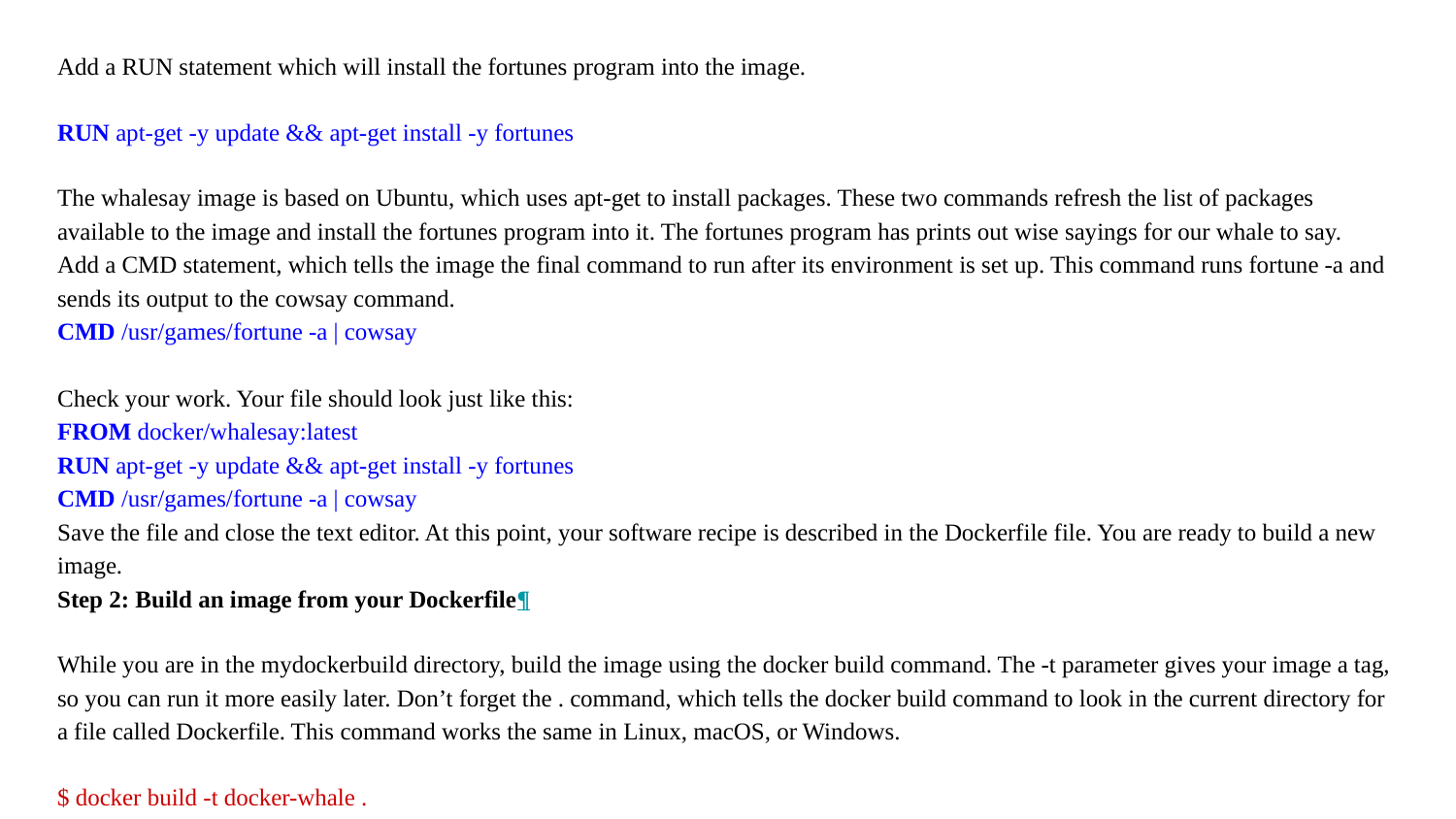

Add a RUN statement which will install the fortunes program into the image.
RUN apt-get -y update && apt-get install -y fortunes
The whalesay image is based on Ubuntu, which uses apt-get to install packages. These two commands refresh the list of packages available to the image and install the fortunes program into it. The fortunes program has prints out wise sayings for our whale to say.
Add a CMD statement, which tells the image the final command to run after its environment is set up. This command runs fortune -a and sends its output to the cowsay command.
CMD /usr/games/fortune -a | cowsay

Check your work. Your file should look just like this:
FROM docker/whalesay:latest
RUN apt-get -y update && apt-get install -y fortunes
CMD /usr/games/fortune -a | cowsay
Save the file and close the text editor. At this point, your software recipe is described in the Dockerfile file. You are ready to build a new image.
Step 2: Build an image from your Dockerfile¶
While you are in the mydockerbuild directory, build the image using the docker build command. The -t parameter gives your image a tag, so you can run it more easily later. Don’t forget the . command, which tells the docker build command to look in the current directory for a file called Dockerfile. This command works the same in Linux, macOS, or Windows.
$ docker build -t docker-whale .